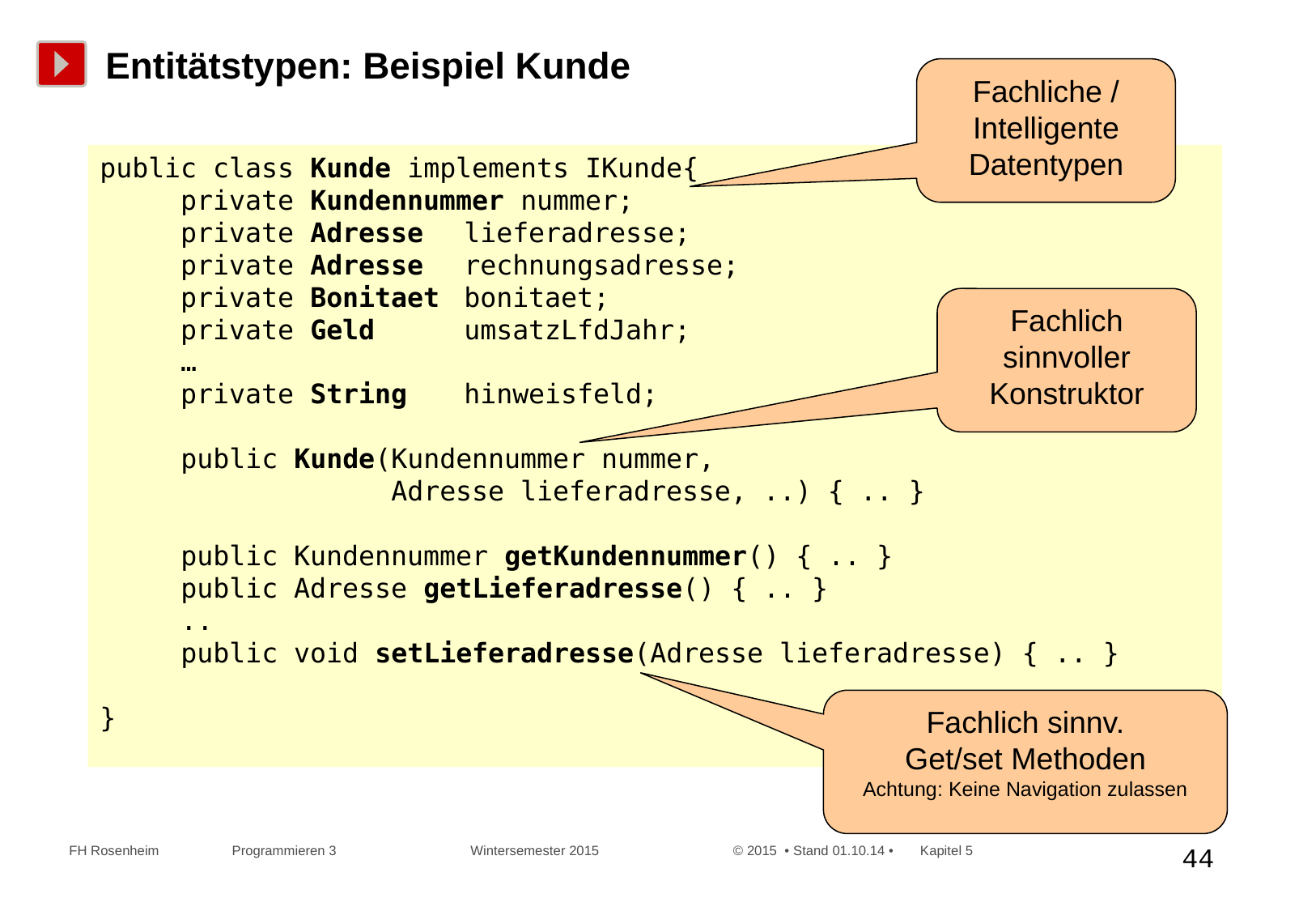

Entitätstypen: Beispiel Kunde
Fachliche / Intelligente Datentypen
public class Kunde implements IKunde{
     private Kundennummer nummer;
     private Adresse 	lieferadresse;
     private Adresse 	rechnungsadresse;
     private Bonitaet 	bonitaet;
     private Geld  	umsatzLfdJahr;
     …
     private String	hinweisfeld;

     public Kunde(Kundennummer nummer,
                  Adresse lieferadresse, ..) { .. }

     public Kundennummer getKundennummer() { .. }
     public Adresse getLieferadresse() { .. }
     ..
     public void setLieferadresse(Adresse lieferadresse) { .. }
}

Fachlich sinnvoller Konstruktor
Fachlich sinnv.
Get/set Methoden
Achtung: Keine Navigation zulassen
     FH Rosenheim                   Programmieren 3                                   Wintersemester 2015                                   © 2015  • Stand 01.10.14 •       Kapitel 5